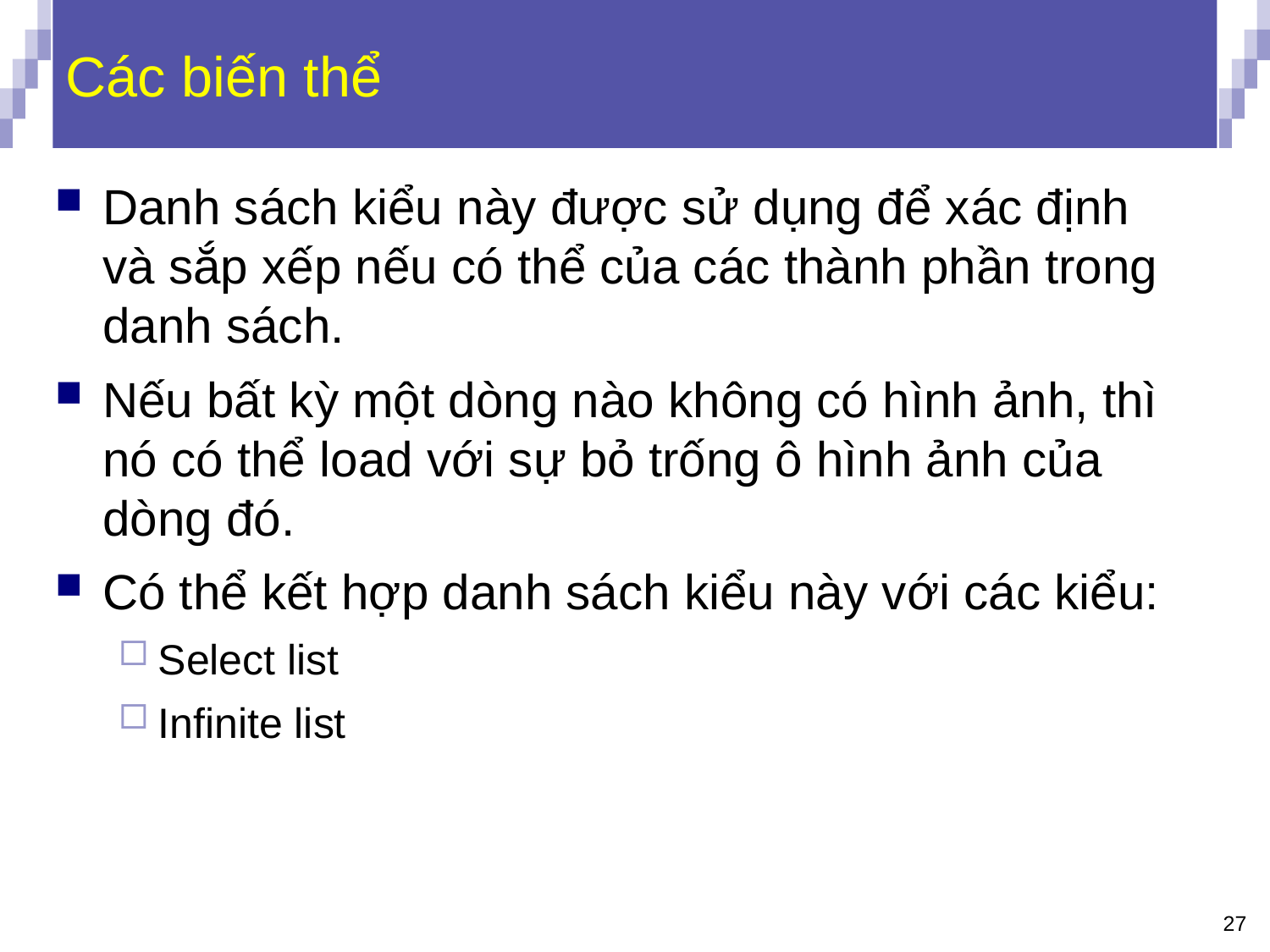

# Các biến thể
Danh sách kiểu này được sử dụng để xác định
và sắp xếp nếu có thể của các thành phần trong
danh sách.
Nếu bất kỳ một dòng nào không có hình ảnh, thì
nó có thể load với sự bỏ trống ô hình ảnh của
dòng đó.
Có thể kết hợp danh sách kiểu này với các kiểu:
Select list
Infinite list
27